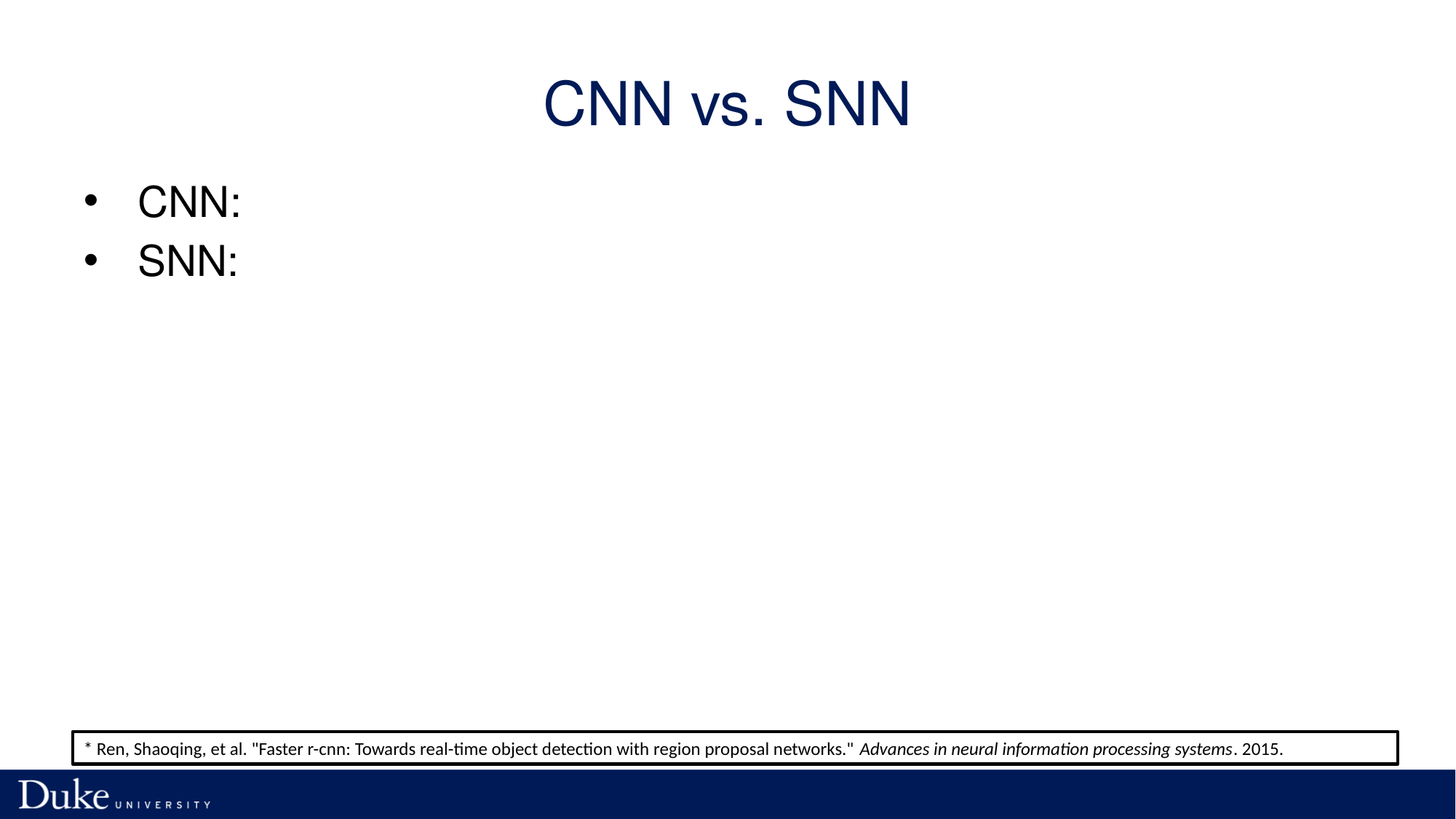

# CNN vs. SNN
CNN:
SNN:
* Ren, Shaoqing, et al. "Faster r-cnn: Towards real-time object detection with region proposal networks." Advances in neural information processing systems. 2015.